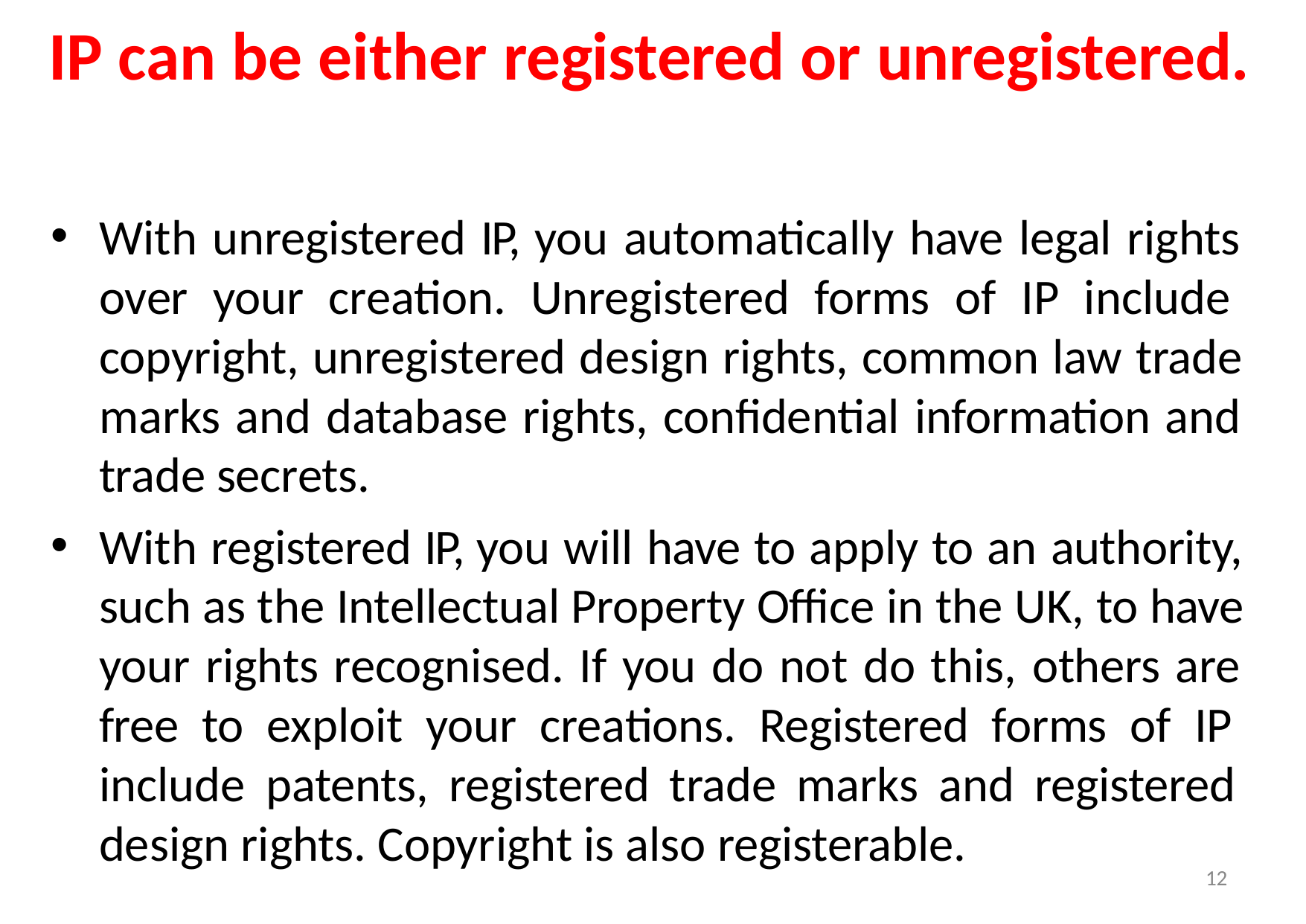

# IP can be either registered or unregistered.
With unregistered IP, you automatically have legal rights  over your creation. Unregistered forms of IP include  copyright, unregistered design rights, common law trade  marks and database rights, confidential information and  trade secrets.
With registered IP, you will have to apply to an authority,  such as the Intellectual Property Office in the UK, to have  your rights recognised. If you do not do this, others are  free to exploit your creations. Registered forms of IP  include patents, registered trade marks and registered  design rights. Copyright is also registerable.
12